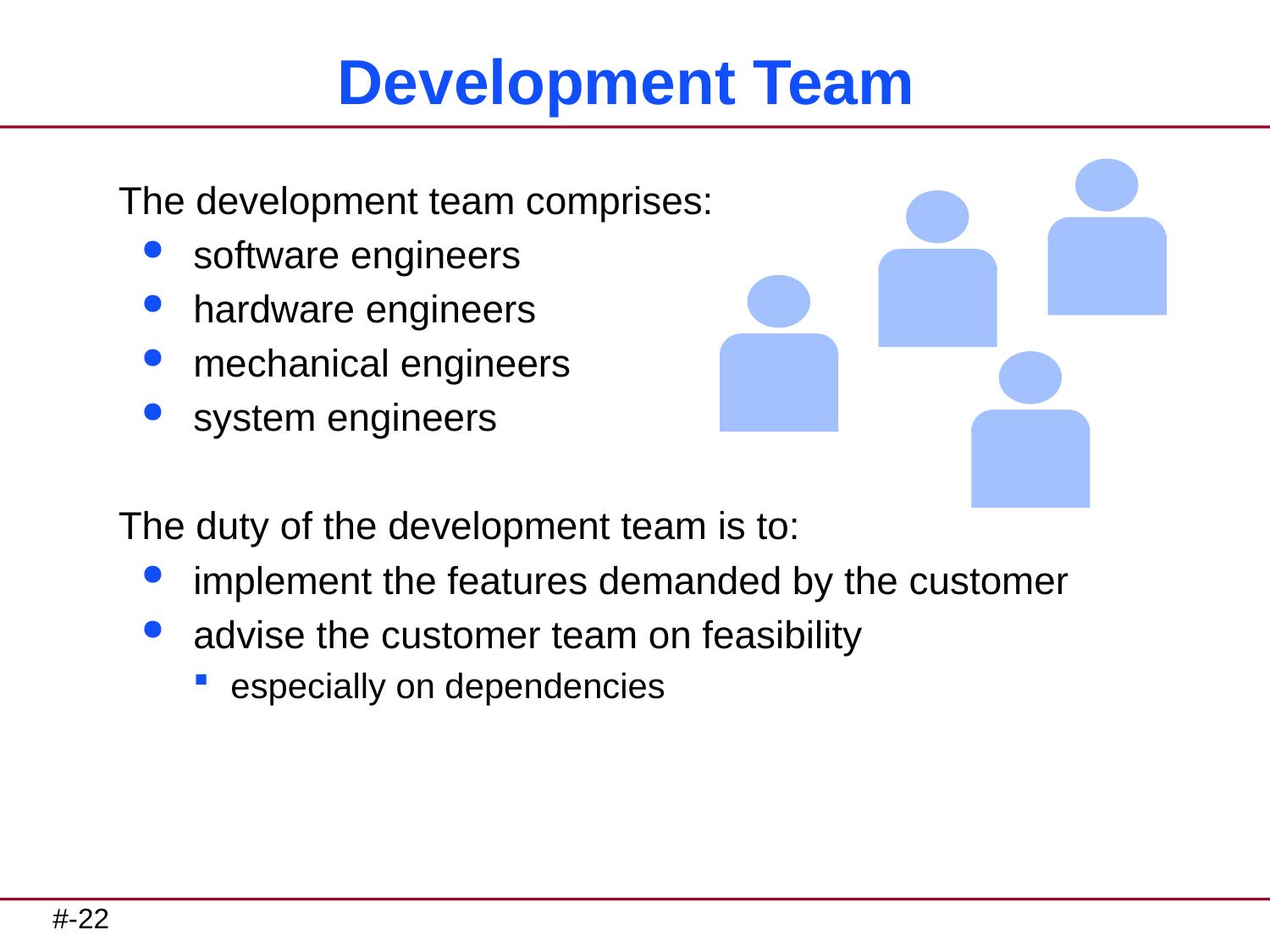

# Development Team

The development team comprises:
software engineers
hardware engineers
mechanical engineers
system engineers

The duty of the development team is to:
implement the features demanded by the customer
advise the customer team on feasibility
especially on dependencies